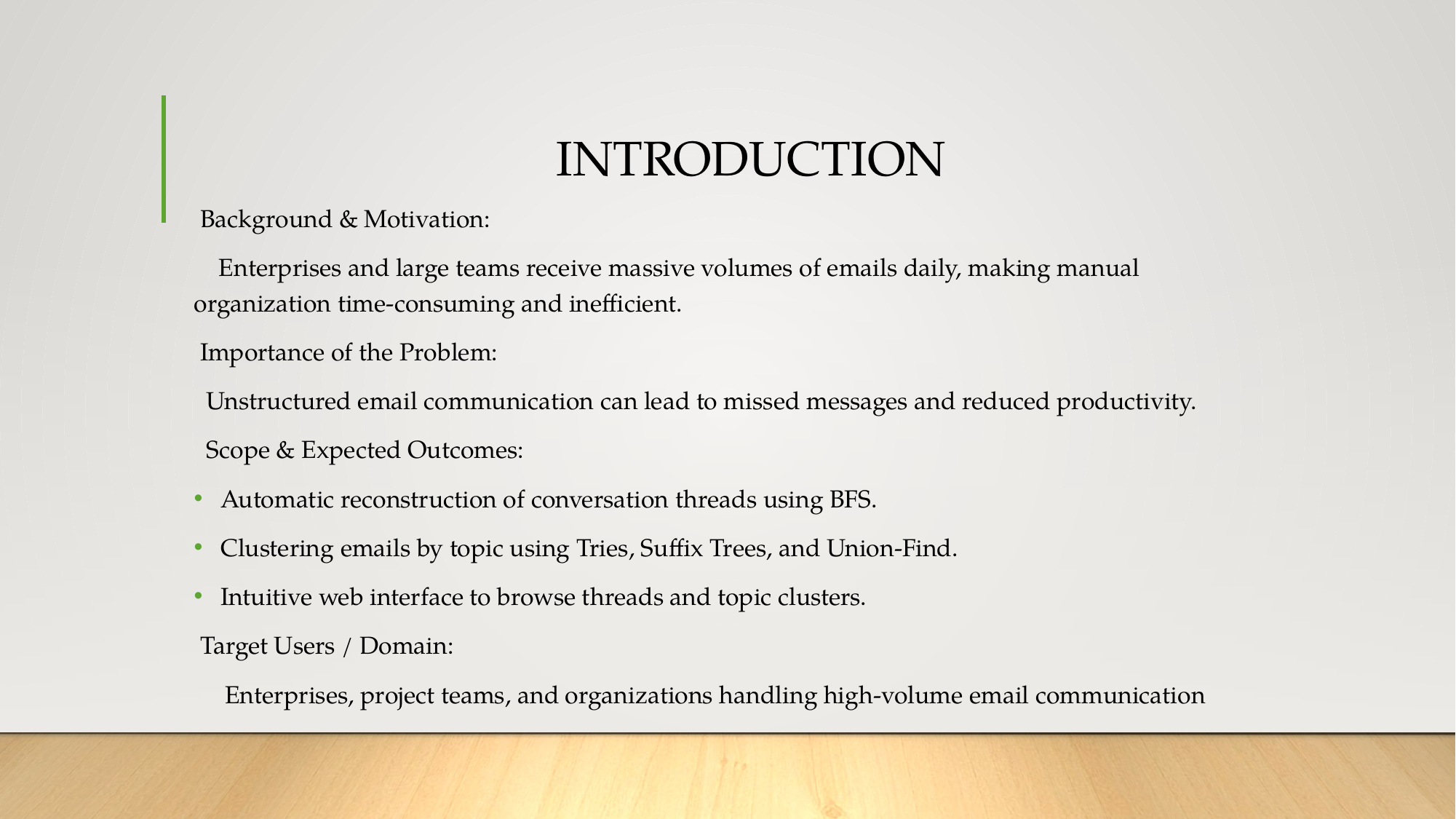

# INTRODUCTION
 Background & Motivation:
    Enterprises and large teams receive massive volumes of emails daily, making manual       organization time-consuming and inefficient.
 Importance of the Problem:
  Unstructured email communication can lead to missed messages and reduced productivity.
  Scope & Expected Outcomes:
Automatic reconstruction of conversation threads using BFS.
Clustering emails by topic using Tries, Suffix Trees, and Union-Find.
Intuitive web interface to browse threads and topic clusters.
 Target Users / Domain:
     Enterprises, project teams, and organizations handling high-volume email communication